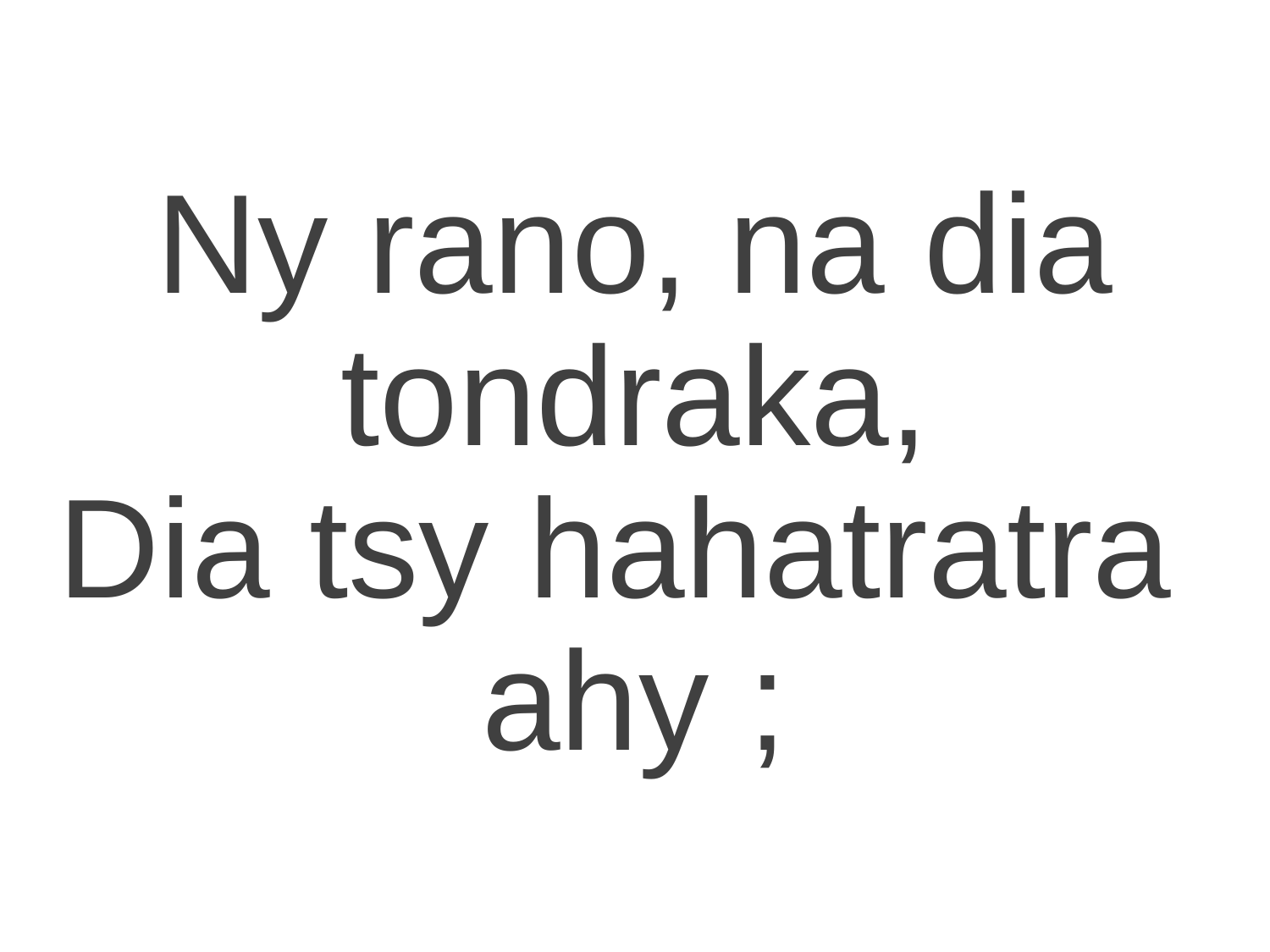

Ny rano, na dia tondraka,
Dia tsy hahatratra
ahy ;